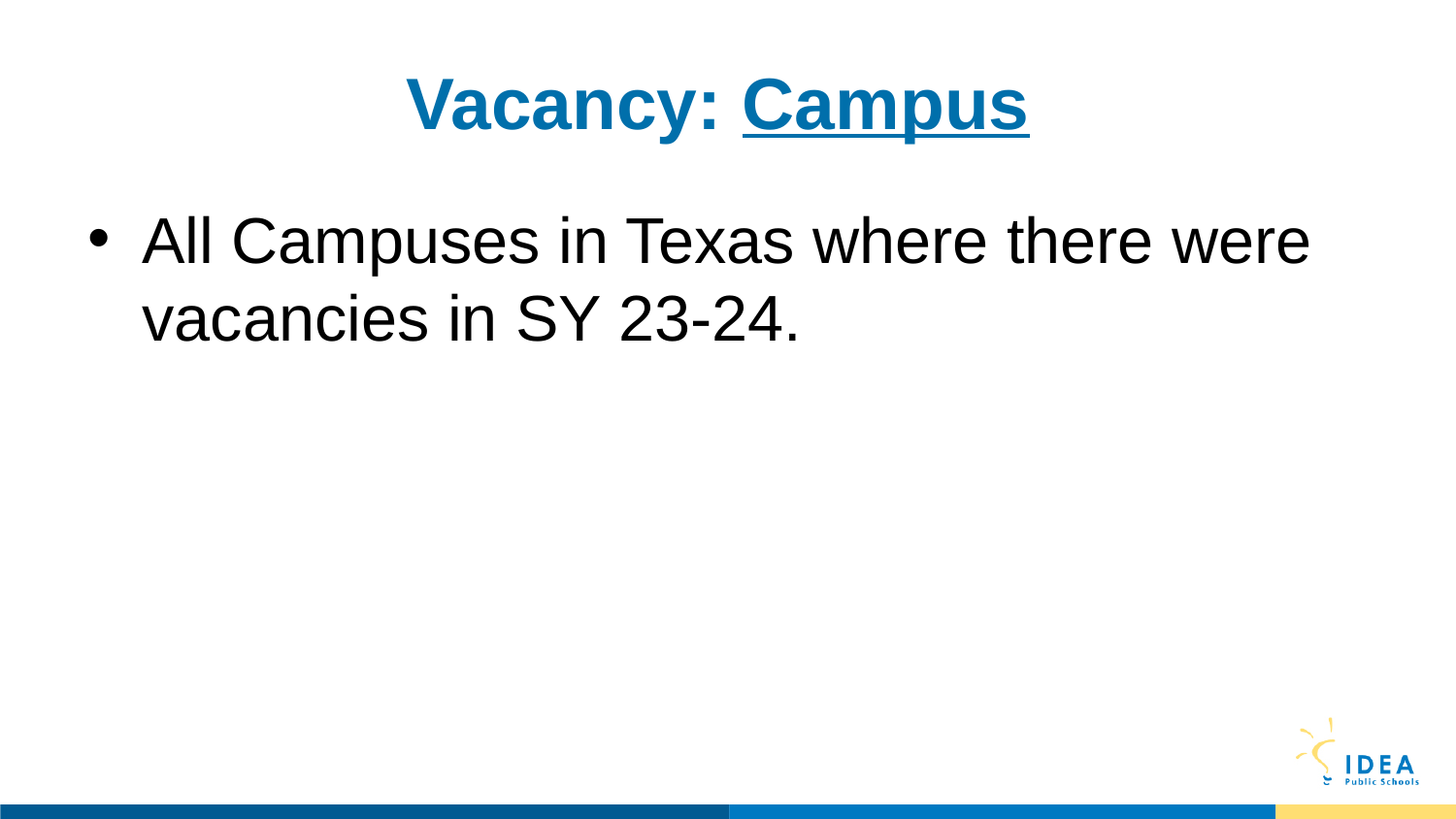

# Vacancy: Campus
All Campuses in Texas where there were vacancies in SY 23-24.